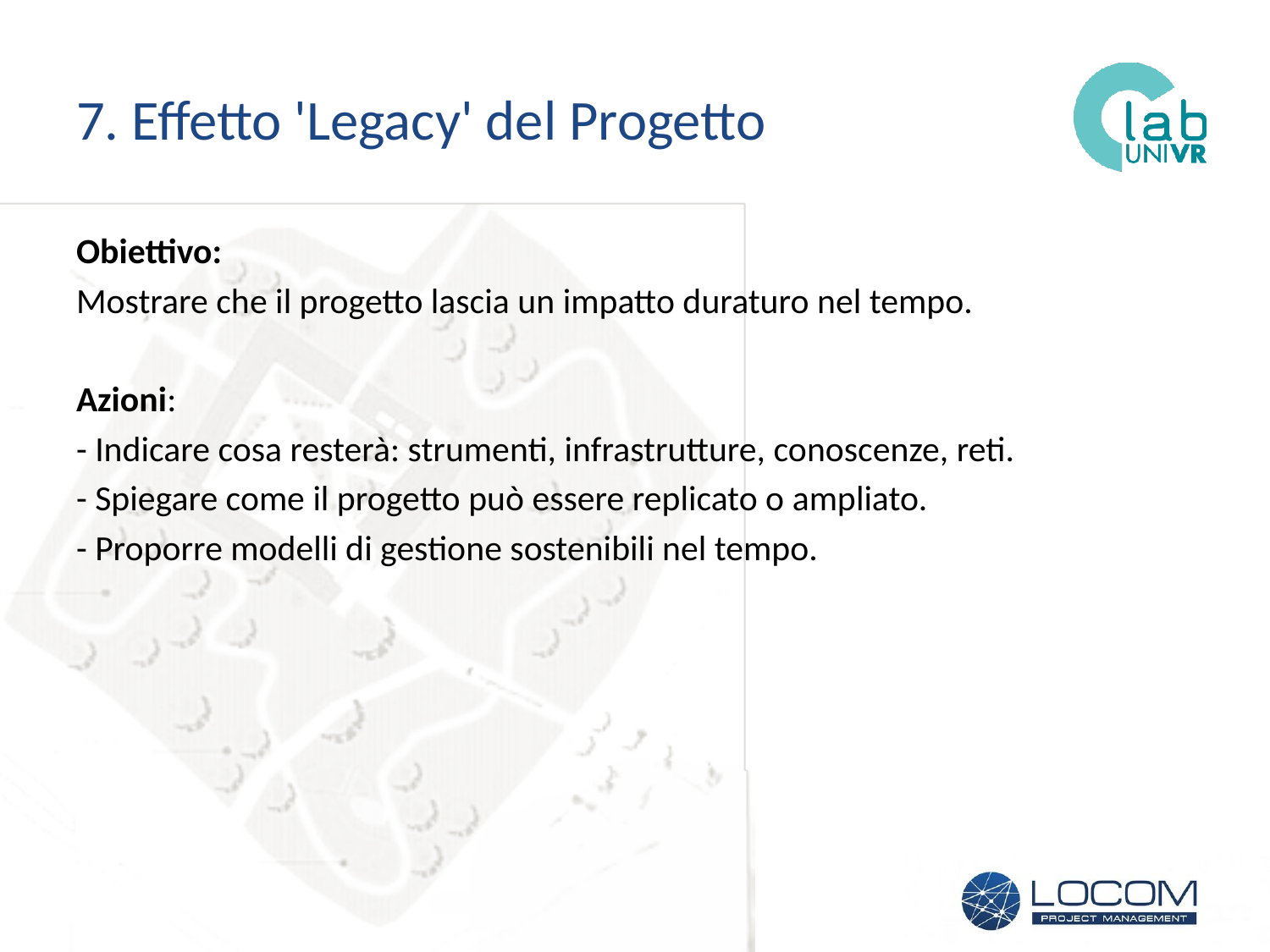

# 7. Effetto 'Legacy' del Progetto
Obiettivo:
Mostrare che il progetto lascia un impatto duraturo nel tempo.

Azioni:
- Indicare cosa resterà: strumenti, infrastrutture, conoscenze, reti.
- Spiegare come il progetto può essere replicato o ampliato.
- Proporre modelli di gestione sostenibili nel tempo.